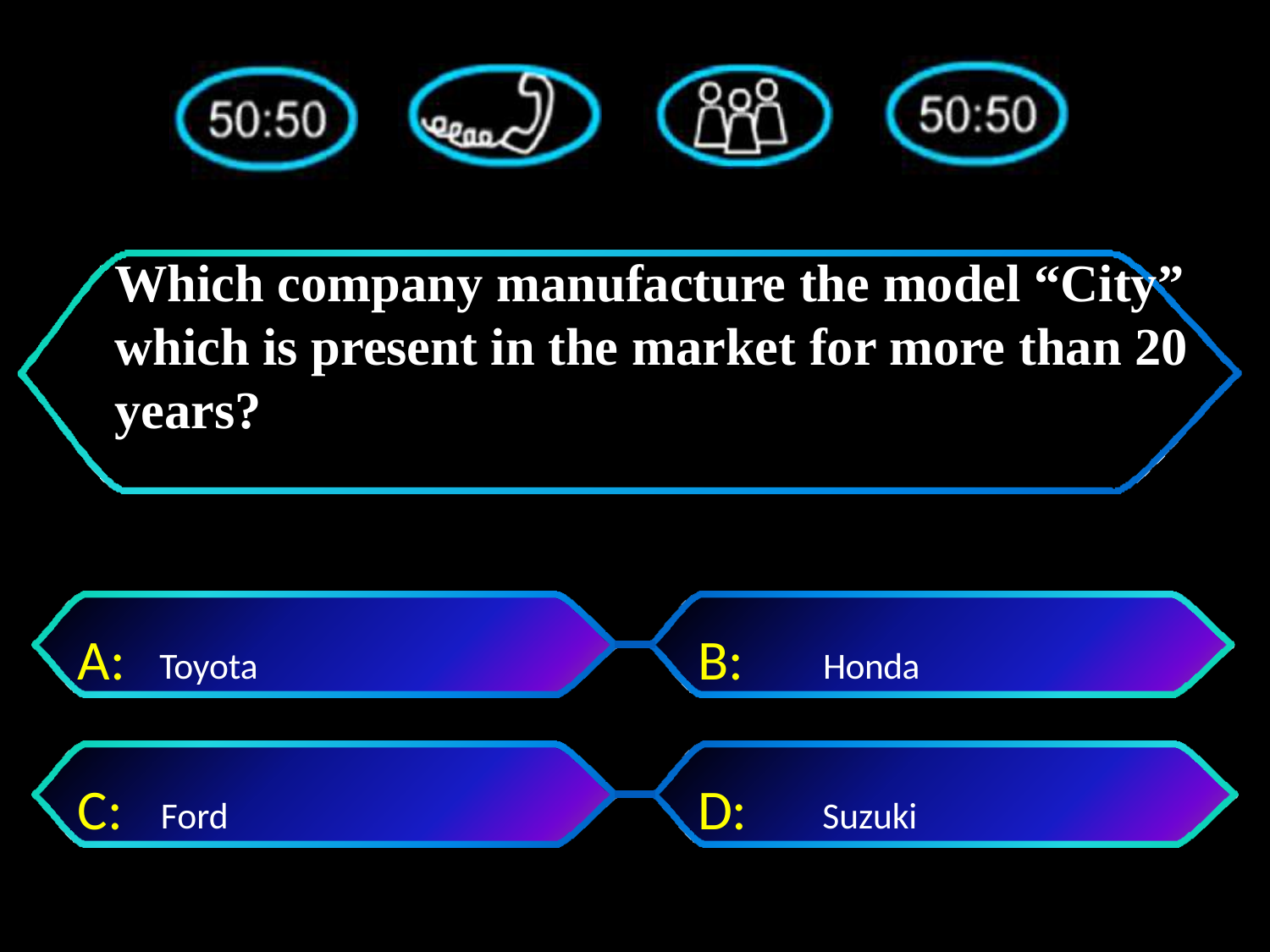

# Which company manufacture the model “City” which is present in the market for more than 20 years?

A:	Toyota
B:	Honda

C:   Ford
D:	  Suzuki